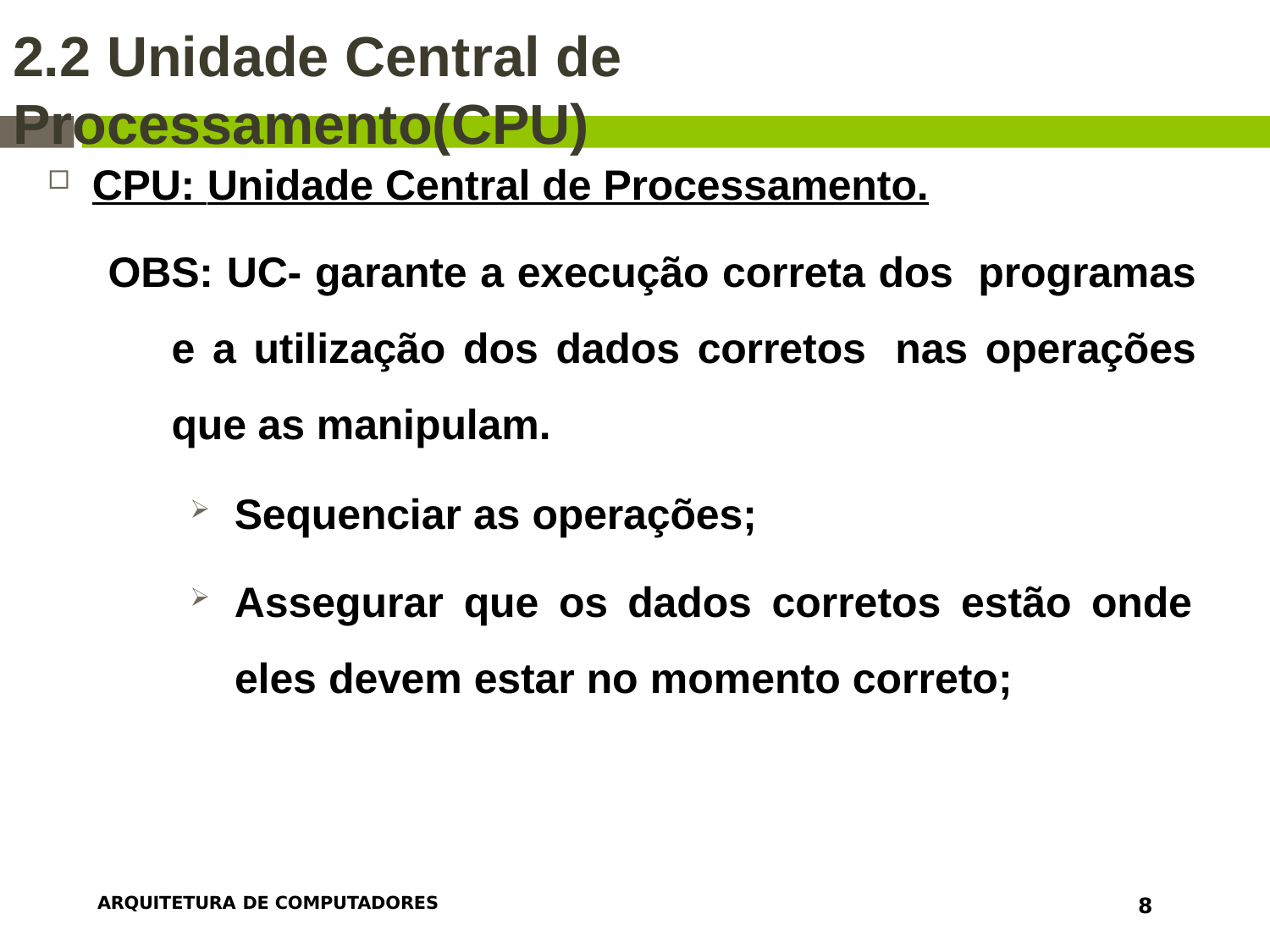

# 2.2 Unidade Central de Processamento(CPU)
CPU: Unidade Central de Processamento.
OBS: UC- garante a execução correta dos  programas e a utilização dos dados corretos  nas operações que as manipulam.
Sequenciar as operações;
Assegurar que os dados corretos estão onde
eles devem estar no momento correto;
ARQUITETURA DE COMPUTADORES
8